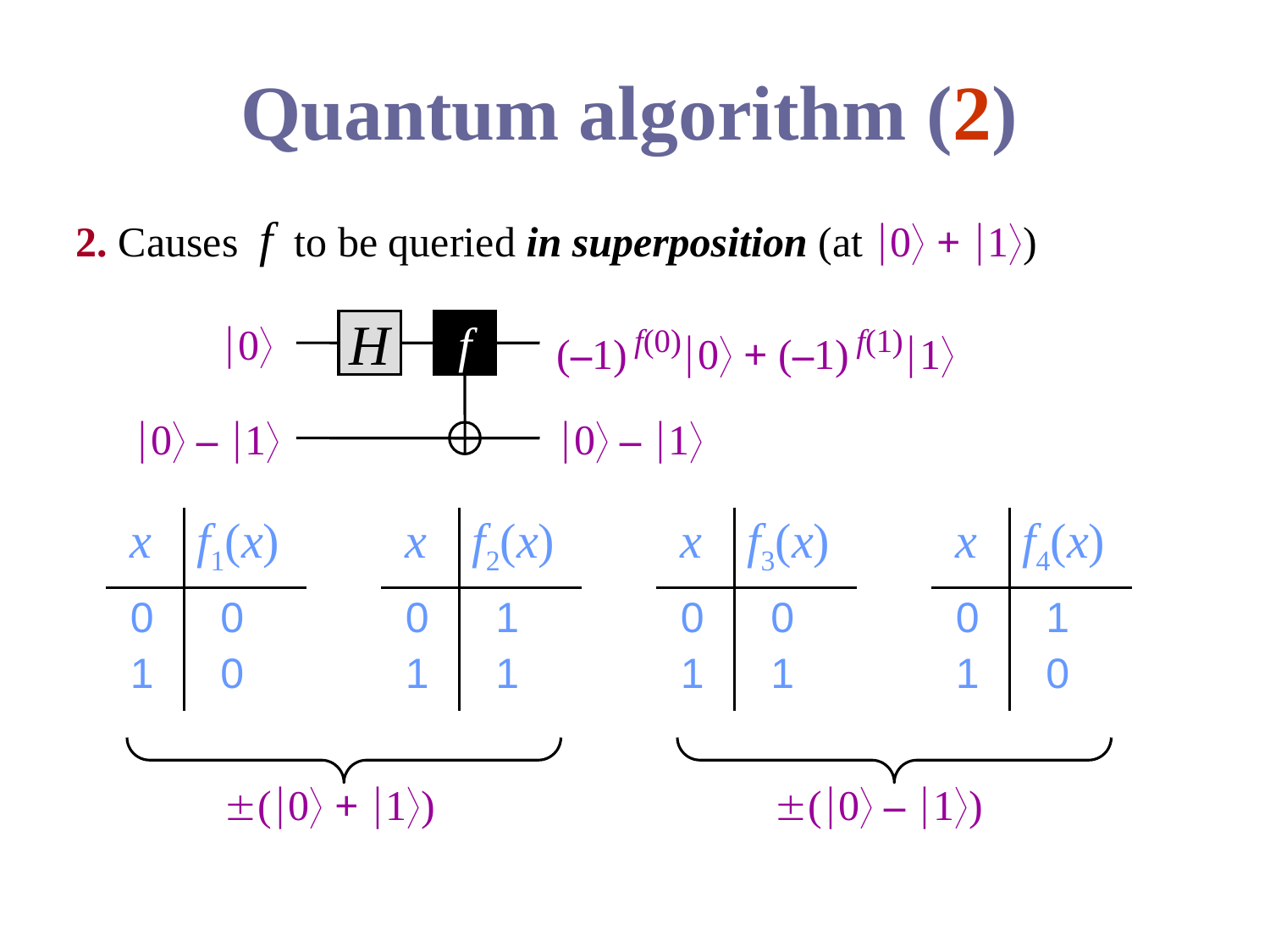

# Quantum algorithm (2)

2. Causes  f  to be queried in superposition (at |0〉 + |1〉)

(–1) f(0)|0〉 + (–1) f(1)|1〉
|0〉
H
f

|0〉 – |1〉
|0〉 – |1〉

| x | f1(x) |
| --- | --- |
| 0 1 | 0 0 |
| x | f2(x) |
| --- | --- |
| 0 1 | 1 1 |
| x | f3(x) |
| --- | --- |
| 0 1 | 0 1 |
| x | f4(x) |
| --- | --- |
| 0 1 | 1 0 |
±(|0〉 + |1〉)
±(|0〉 – |1〉)